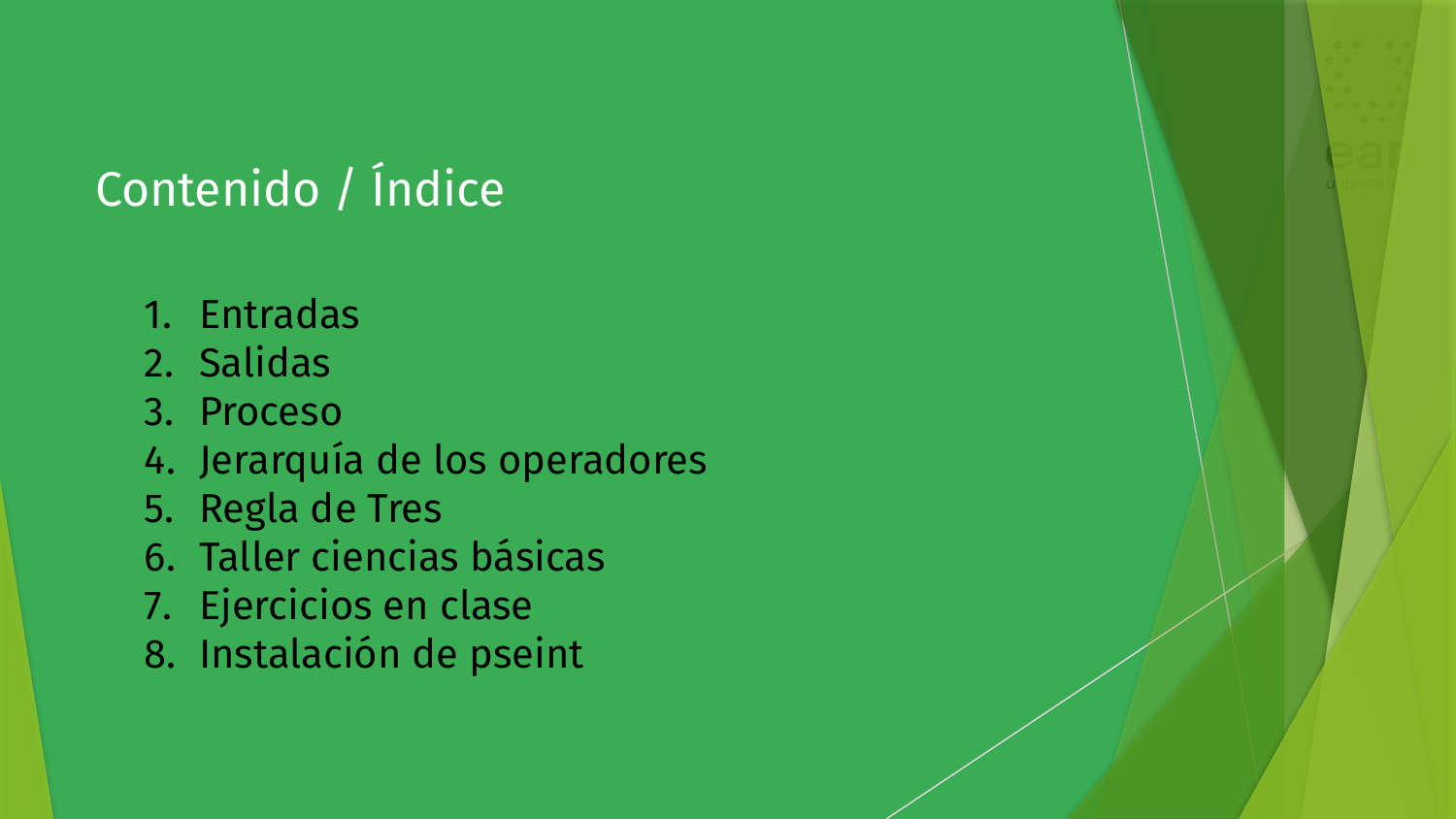

Contenido / Índice
Entradas
Salidas
Proceso
Jerarquía de los operadores
Regla de Tres
Taller ciencias básicas
Ejercicios en clase
Instalación de pseint